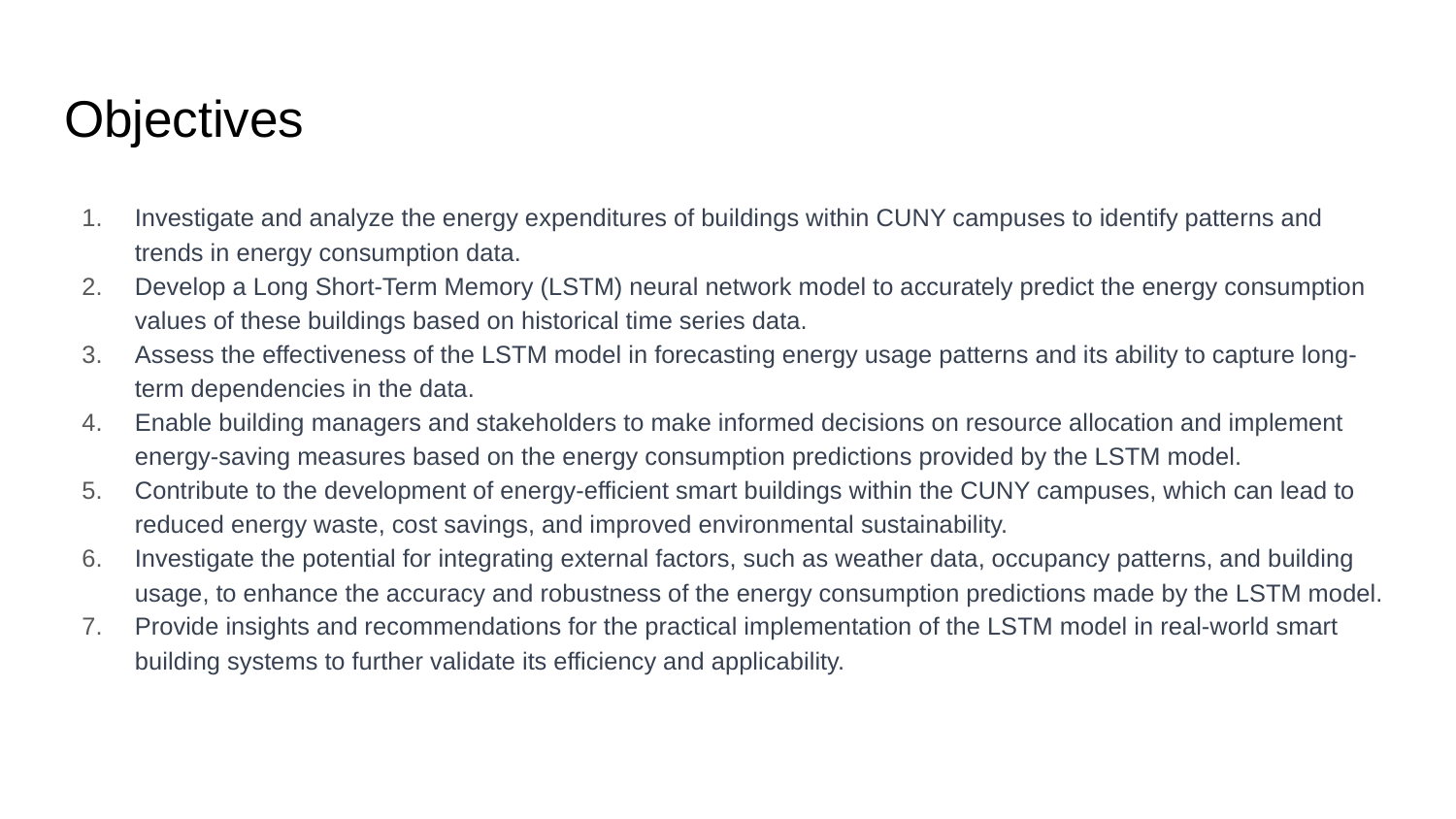

# Objectives
Investigate and analyze the energy expenditures of buildings within CUNY campuses to identify patterns and trends in energy consumption data.
Develop a Long Short-Term Memory (LSTM) neural network model to accurately predict the energy consumption values of these buildings based on historical time series data.
Assess the effectiveness of the LSTM model in forecasting energy usage patterns and its ability to capture long-term dependencies in the data.
Enable building managers and stakeholders to make informed decisions on resource allocation and implement energy-saving measures based on the energy consumption predictions provided by the LSTM model.
Contribute to the development of energy-efficient smart buildings within the CUNY campuses, which can lead to reduced energy waste, cost savings, and improved environmental sustainability.
Investigate the potential for integrating external factors, such as weather data, occupancy patterns, and building usage, to enhance the accuracy and robustness of the energy consumption predictions made by the LSTM model.
Provide insights and recommendations for the practical implementation of the LSTM model in real-world smart building systems to further validate its efficiency and applicability.